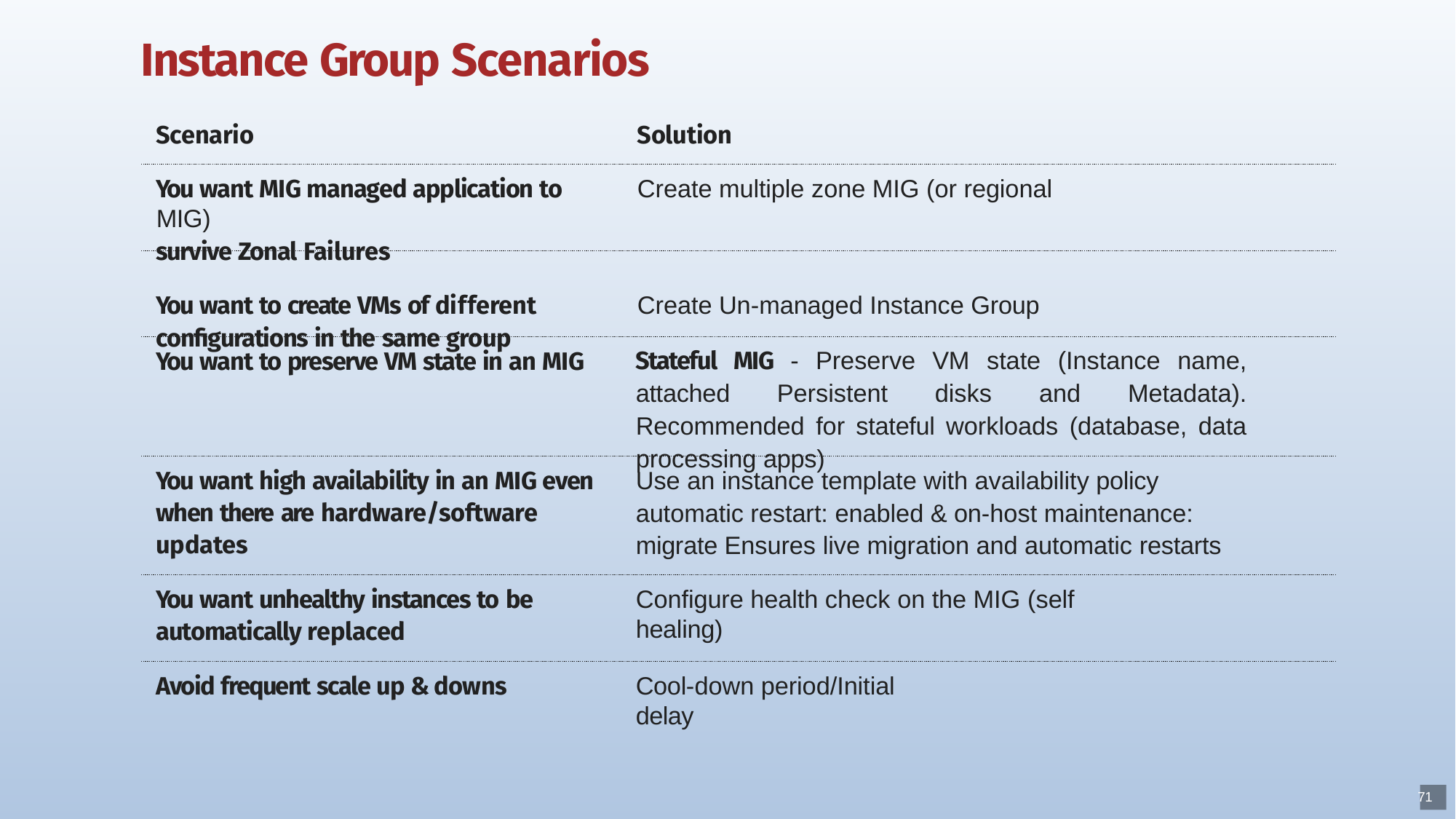

# Instance Group Scenarios
Scenario	Solution
You want MIG managed application to	Create multiple zone MIG (or regional MIG)
survive Zonal Failures
You want to create VMs of diﬀerent	Create Un-managed Instance Group
configurations in the same group

Stateful MIG - Preserve VM state (Instance name, attached Persistent disks and Metadata). Recommended for stateful workloads (database, data processing apps)
You want to preserve VM state in an MIG

You want high availability in an MIG even when there are hardware/software updates
Use an instance template with availability policy
automatic restart: enabled & on-host maintenance: migrate Ensures live migration and automatic restarts

You want unhealthy instances to be automatically replaced
Configure health check on the MIG (self healing)

Avoid frequent scale up & downs
Cool-down period/Initial delay

71